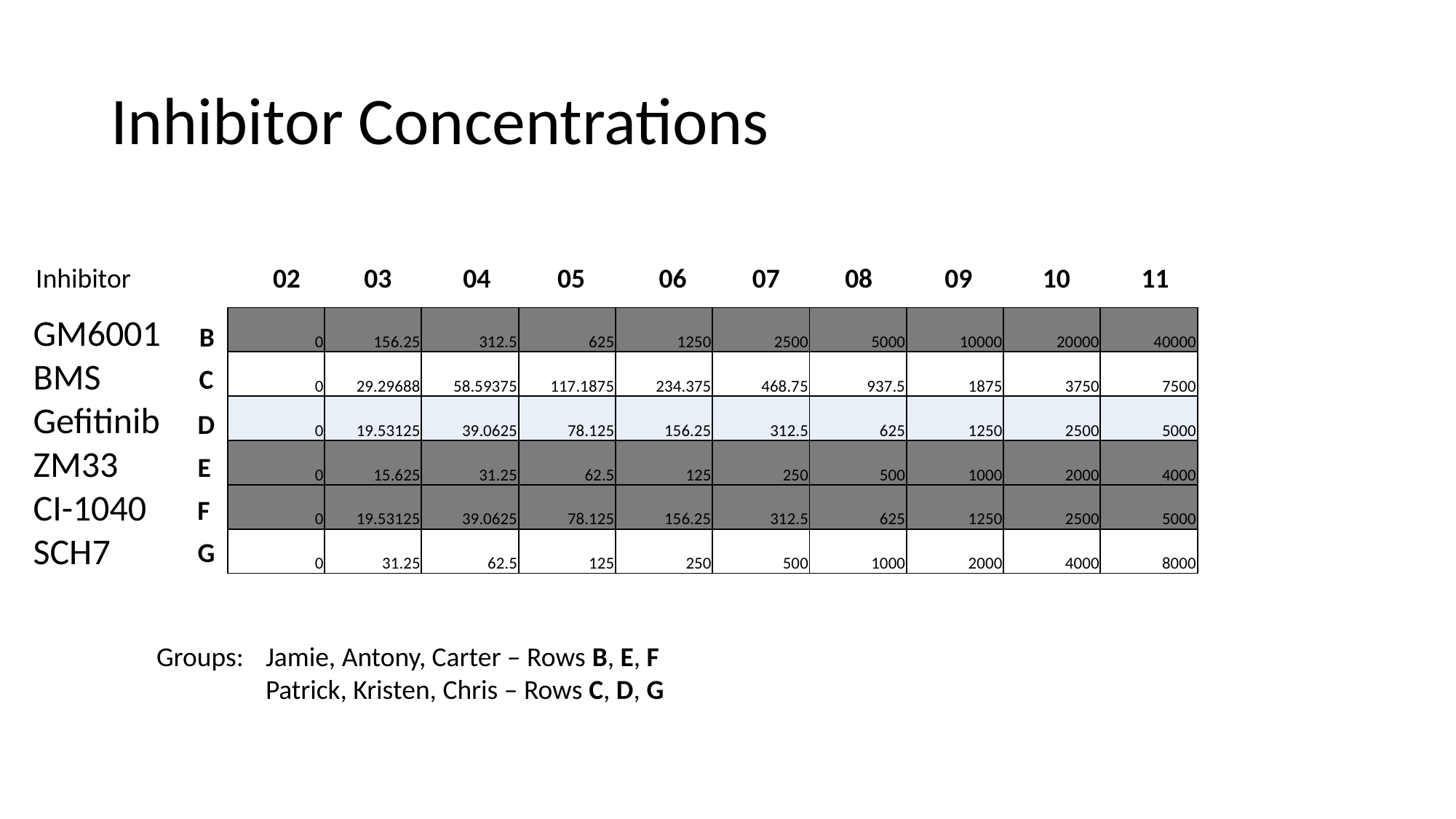

# Inhibitor Concentrations
Inhibitor
02
03
04
05
06
07
08
09
10
11
GM6001
BMS
Gefitinib
ZM33
CI-1040
SCH7
| 0 | 156.25 | 312.5 | 625 | 1250 | 2500 | 5000 | 10000 | 20000 | 40000 |
| --- | --- | --- | --- | --- | --- | --- | --- | --- | --- |
| 0 | 29.29688 | 58.59375 | 117.1875 | 234.375 | 468.75 | 937.5 | 1875 | 3750 | 7500 |
| 0 | 19.53125 | 39.0625 | 78.125 | 156.25 | 312.5 | 625 | 1250 | 2500 | 5000 |
| 0 | 15.625 | 31.25 | 62.5 | 125 | 250 | 500 | 1000 | 2000 | 4000 |
| 0 | 19.53125 | 39.0625 | 78.125 | 156.25 | 312.5 | 625 | 1250 | 2500 | 5000 |
| 0 | 31.25 | 62.5 | 125 | 250 | 500 | 1000 | 2000 | 4000 | 8000 |
B
C
D
E
F
G
Groups: 	Jamie, Antony, Carter – Rows B, E, F
	Patrick, Kristen, Chris – Rows C, D, G